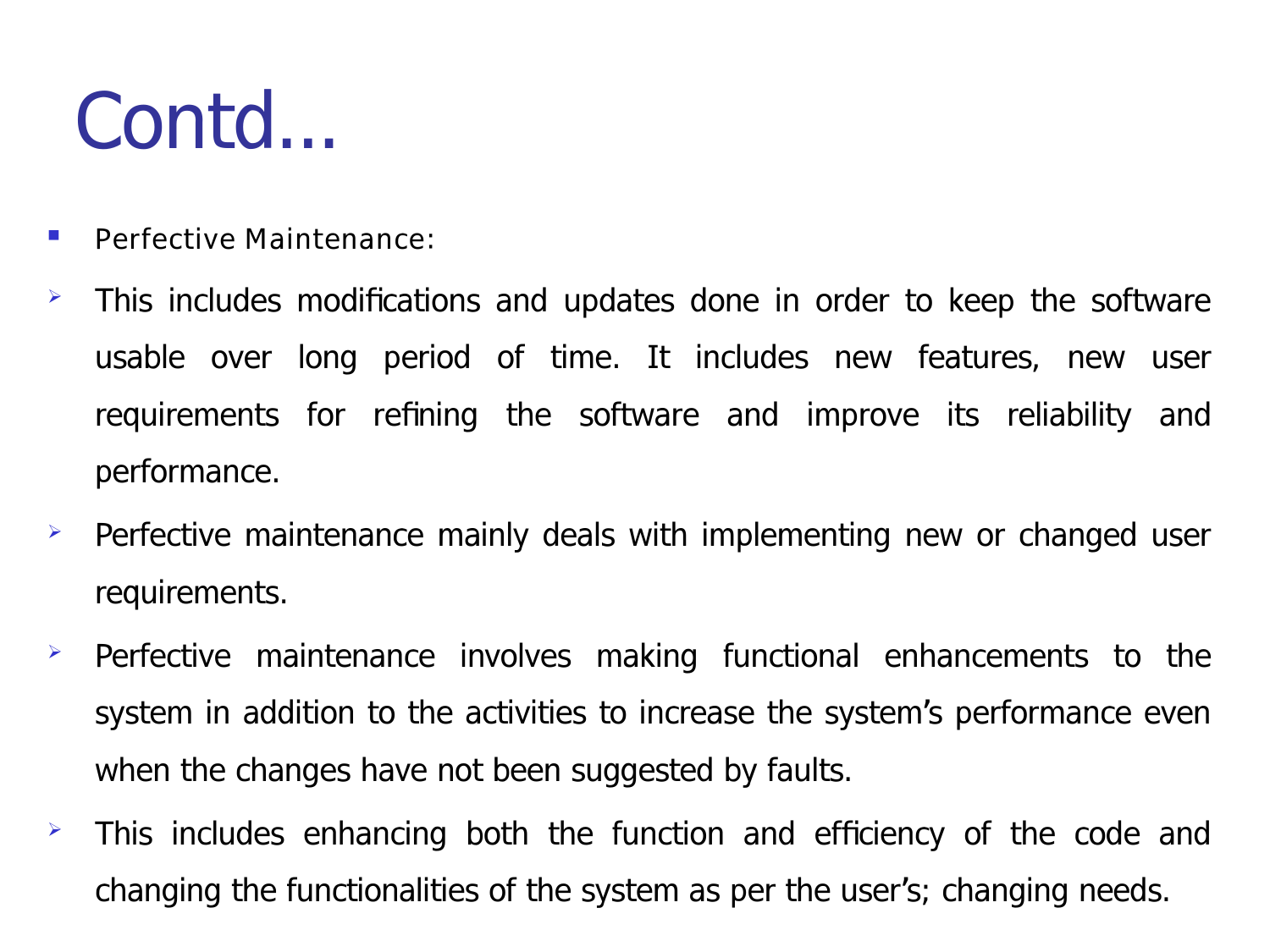

# Contd…
Perfective Maintenance:
This includes modifications and updates done in order to keep the software usable over long period of time. It includes new features, new user requirements for refining the software and improve its reliability and performance.
Perfective maintenance mainly deals with implementing new or changed user requirements.
Perfective maintenance involves making functional enhancements to the system in addition to the activities to increase the system’s performance even when the changes have not been suggested by faults.
This includes enhancing both the function and efficiency of the code and changing the functionalities of the system as per the user’s; changing needs.